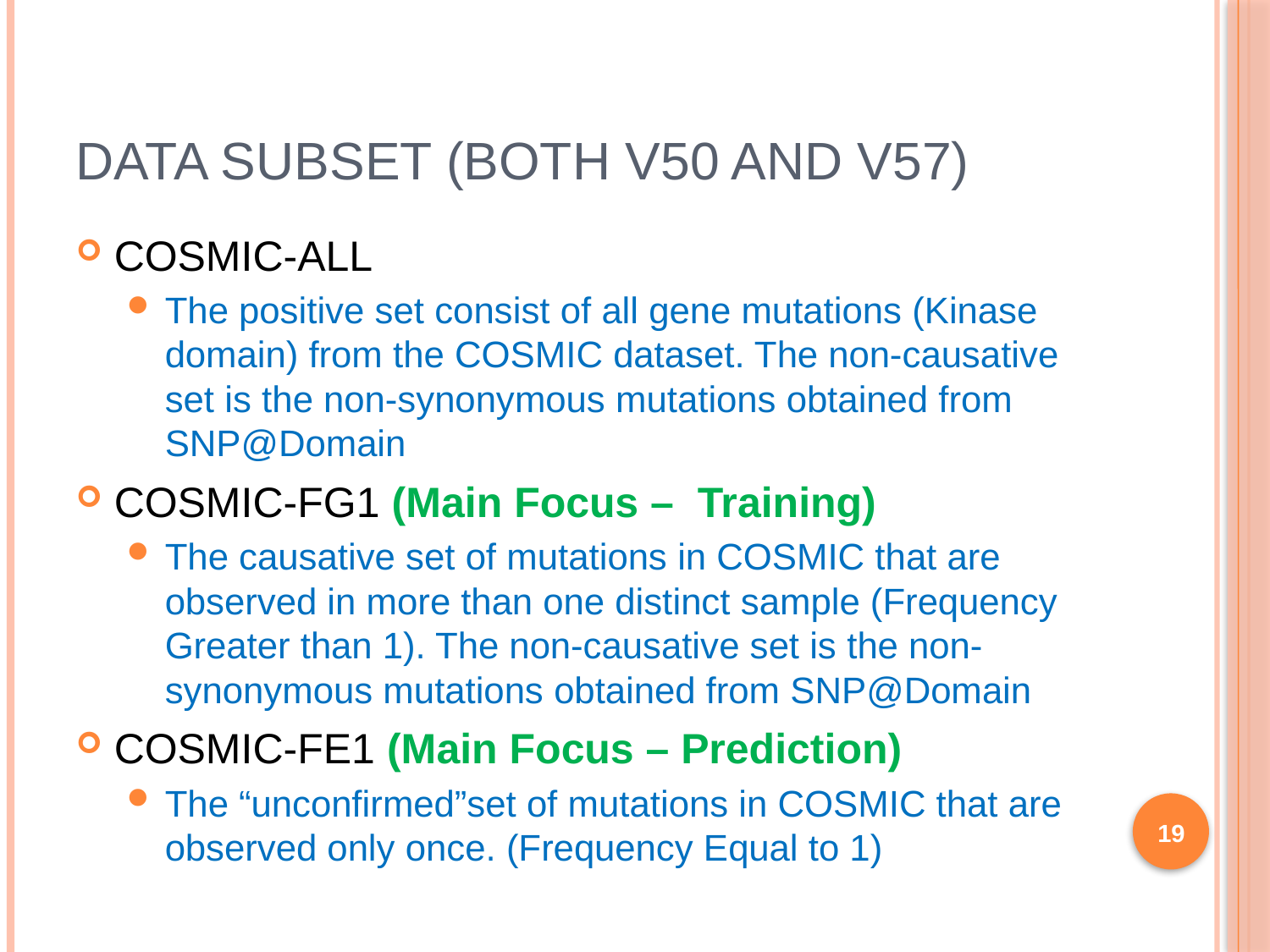

# Data Subset (Both v50 and v57)
COSMIC-ALL
The positive set consist of all gene mutations (Kinase domain) from the COSMIC dataset. The non-causative set is the non-synonymous mutations obtained from SNP@Domain
COSMIC-FG1 (Main Focus –  Training)
The causative set of mutations in COSMIC that are observed in more than one distinct sample (Frequency Greater than 1). The non-causative set is the non-synonymous mutations obtained from SNP@Domain
COSMIC-FE1 (Main Focus – Prediction)
The “unconfirmed”set of mutations in COSMIC that are observed only once. (Frequency Equal to 1)
19